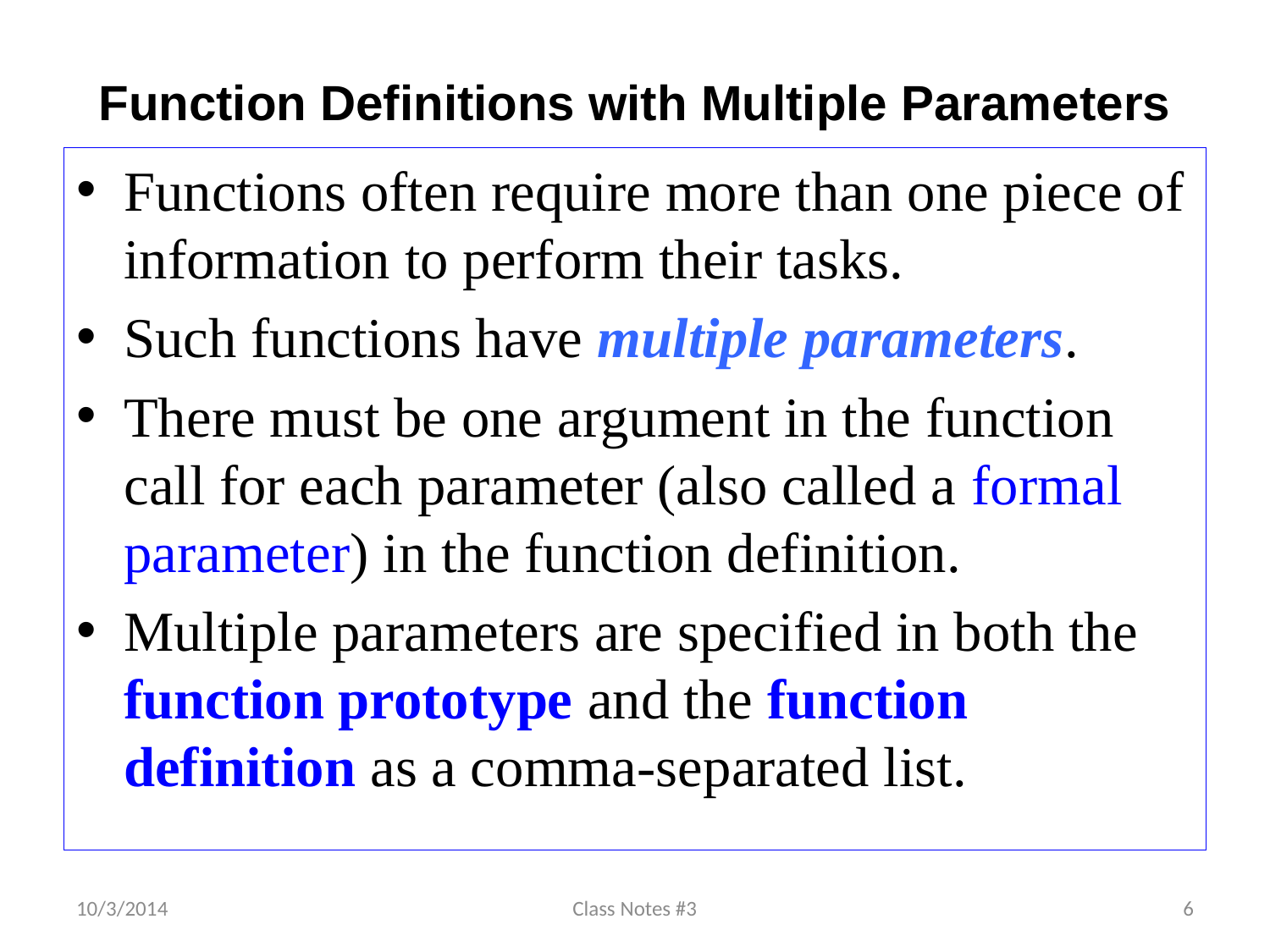

# Function Definitions with Multiple Parameters
Functions often require more than one piece of information to perform their tasks.
Such functions have multiple parameters.
There must be one argument in the function call for each parameter (also called a formal parameter) in the function definition.
Multiple parameters are specified in both the function prototype and the function definition as a comma-separated list.

10/3/2014
Class Notes #3
6